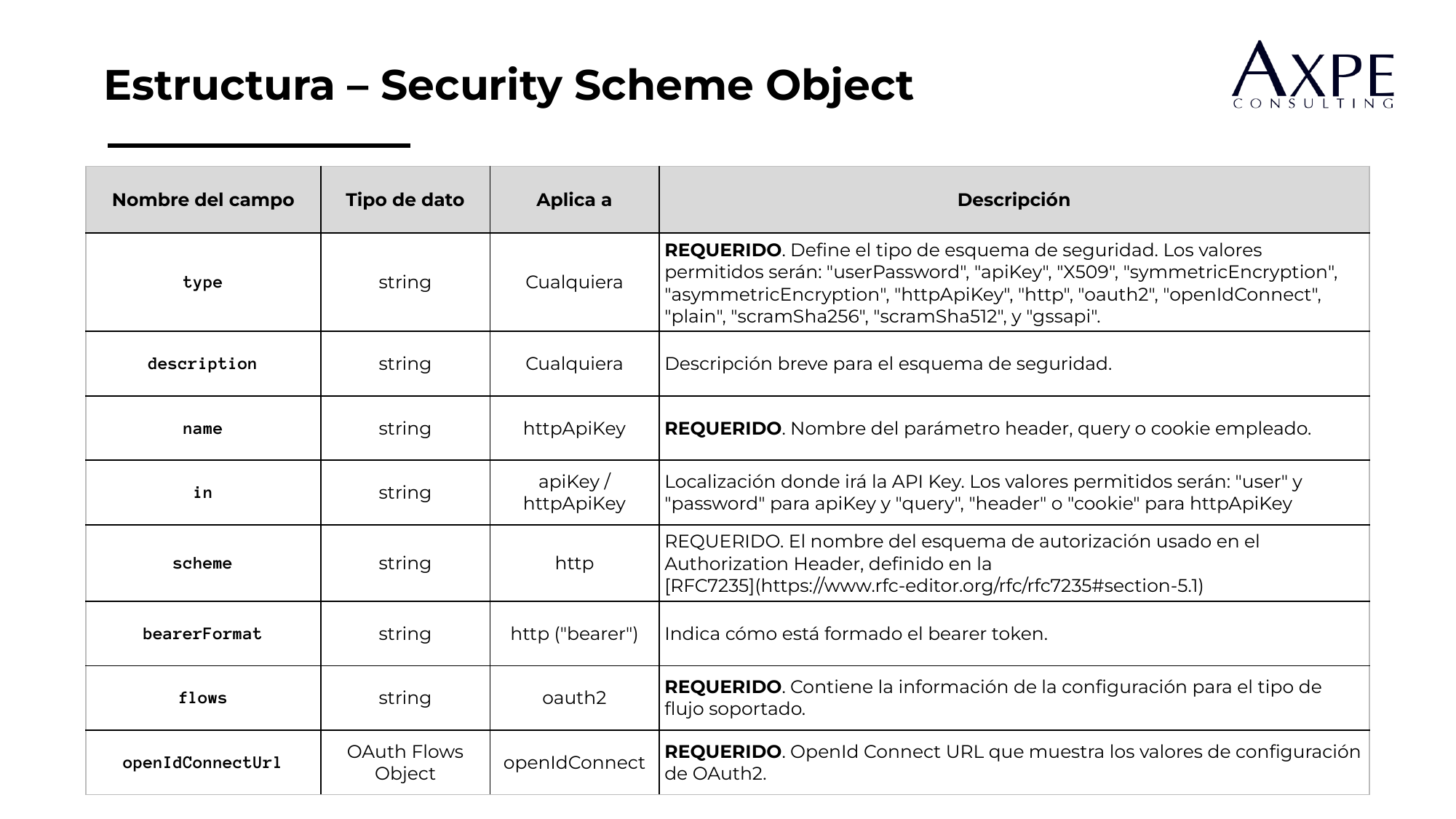

Estructura – Security Scheme Object
| Nombre del campo | Tipo de dato | Aplica a | Descripción |
| --- | --- | --- | --- |
| type | string | Cualquiera | REQUERIDO. Define el tipo de esquema de seguridad. Los valores permitidos serán: "userPassword", "apiKey", "X509", "symmetricEncryption", "asymmetricEncryption", "httpApiKey", "http", "oauth2", "openIdConnect", "plain", "scramSha256", "scramSha512", y "gssapi". |
| description | string | Cualquiera | Descripción breve para el esquema de seguridad. |
| name | string | httpApiKey | REQUERIDO. Nombre del parámetro header, query o cookie empleado. |
| in | string | apiKey / httpApiKey | Localización donde irá la API Key. Los valores permitidos serán: "user" y "password" para apiKey y "query", "header" o "cookie" para httpApiKey |
| scheme | string | http | REQUERIDO. El nombre del esquema de autorización usado en el Authorization Header, definido en la [RFC7235](https://www.rfc-editor.org/rfc/rfc7235#section-5.1) |
| bearerFormat | string | http ("bearer") | Indica cómo está formado el bearer token. |
| flows | string | oauth2 | REQUERIDO. Contiene la información de la configuración para el tipo de flujo soportado. |
| openIdConnectUrl | OAuth Flows Object | openIdConnect | REQUERIDO. OpenId Connect URL que muestra los valores de configuración de OAuth2. |